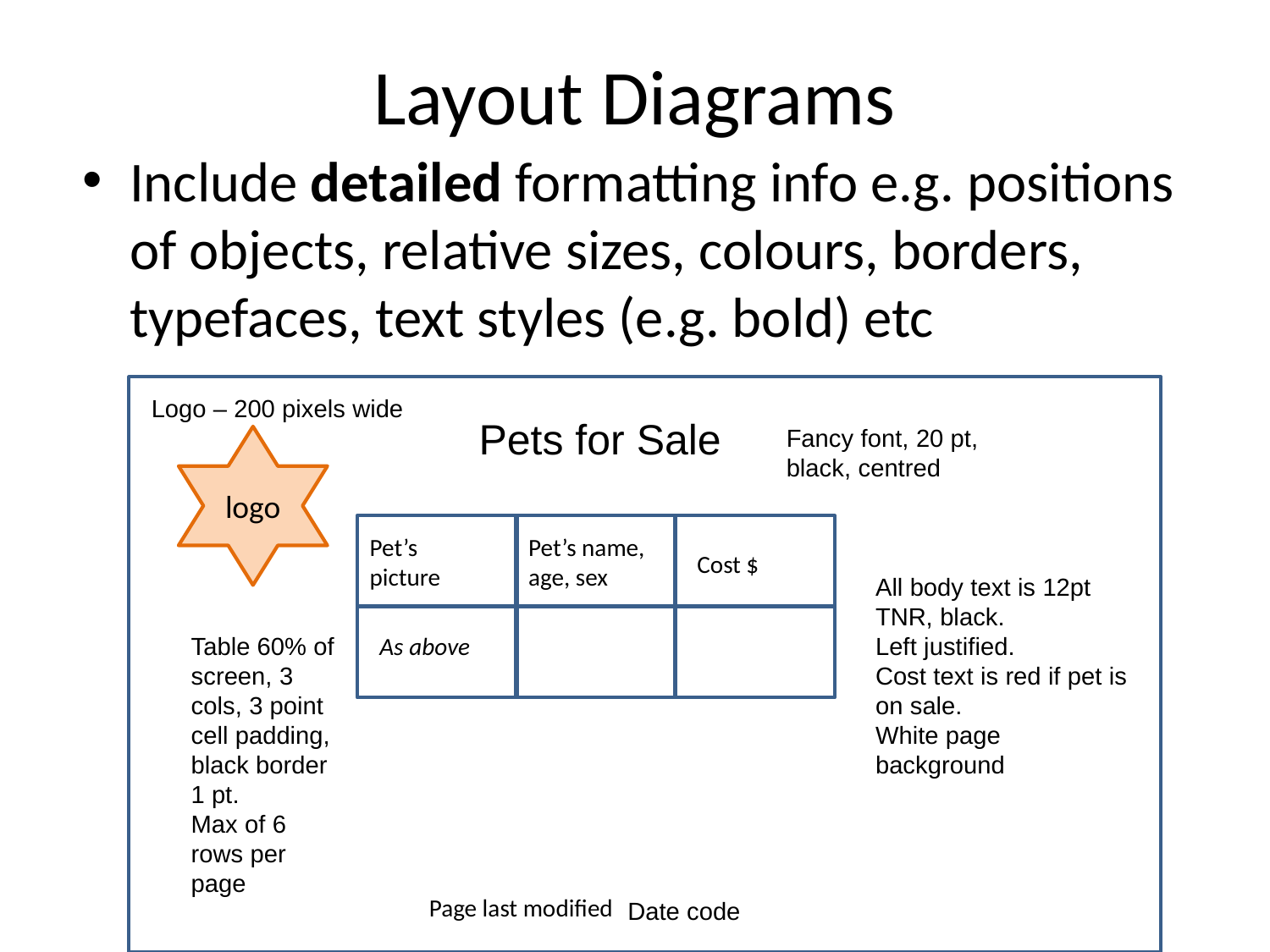

# Layout Diagrams
Include detailed formatting info e.g. positions of objects, relative sizes, colours, borders, typefaces, text styles (e.g. bold) etc

Logo – 200 pixels wide
Pets for Sale
Fancy font, 20 pt, black, centred
logo

Pet’s picture
Pet’s name, age, sex
Cost $
All body text is 12pt TNR, black.
Left justified.
Cost text is red if pet is on sale.
White page background

Table 60% of screen, 3 cols, 3 point cell padding, black border 1 pt.
Max of 6 rows per page
As above
Page last modified
Date code